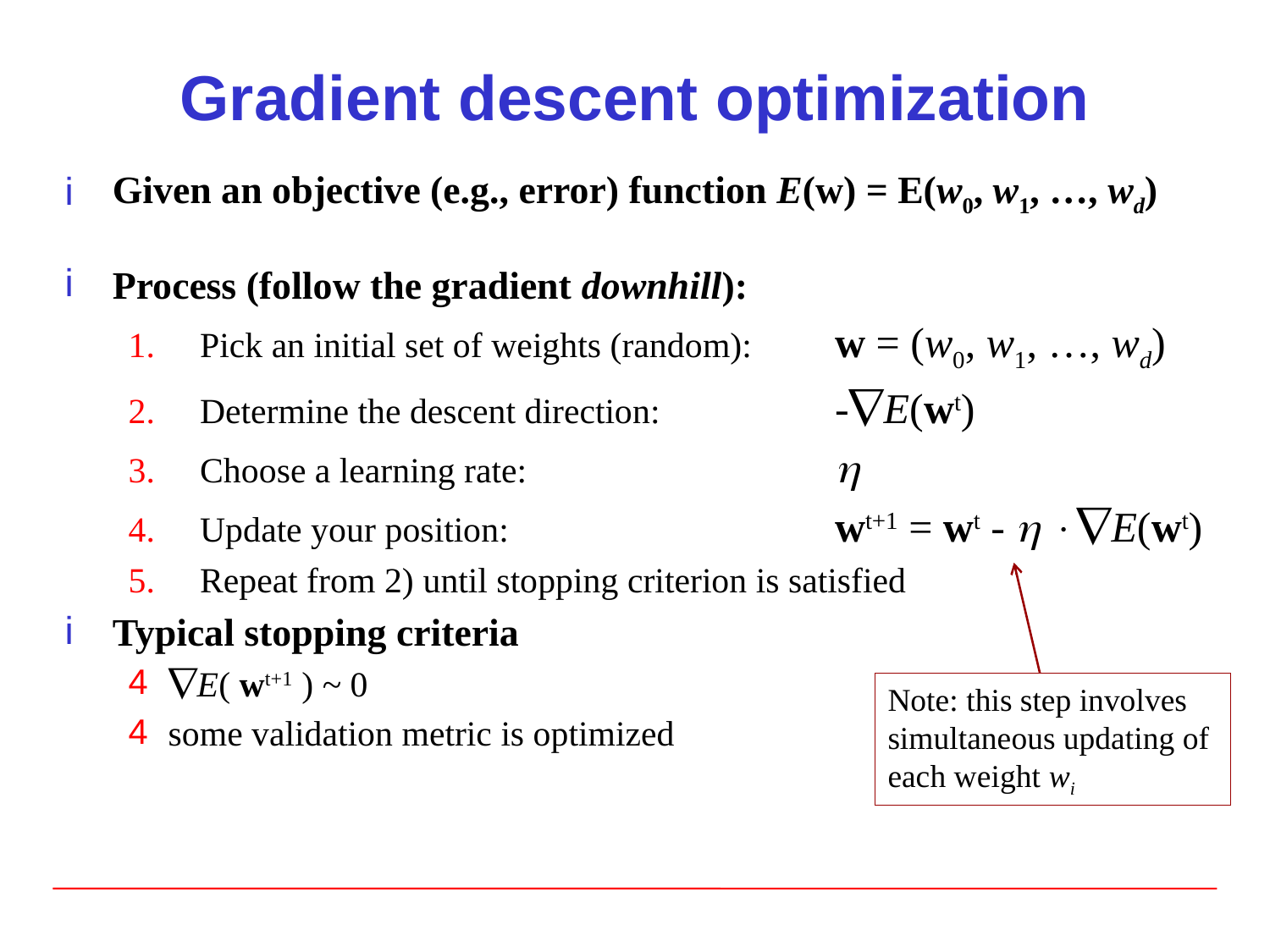

# Gradient descent optimization
Given an objective (e.g., error) function E(w) = E(w0, w1, …, wd)

Process (follow the gradient downhill):
Pick an initial set of weights (random):	w = (w0, w1, …, wd)
Determine the descent direction:		-∇E(wt)
Choose a learning rate:			η
Update your position:			wt+1 = wt - η ⋅∇E(wt)
Repeat from 2) until stopping criterion is satisfied
Typical stopping criteria
∇E( wt+1 ) ~ 0
some validation metric is optimized
Note: this step involves simultaneous updating of each weight wi